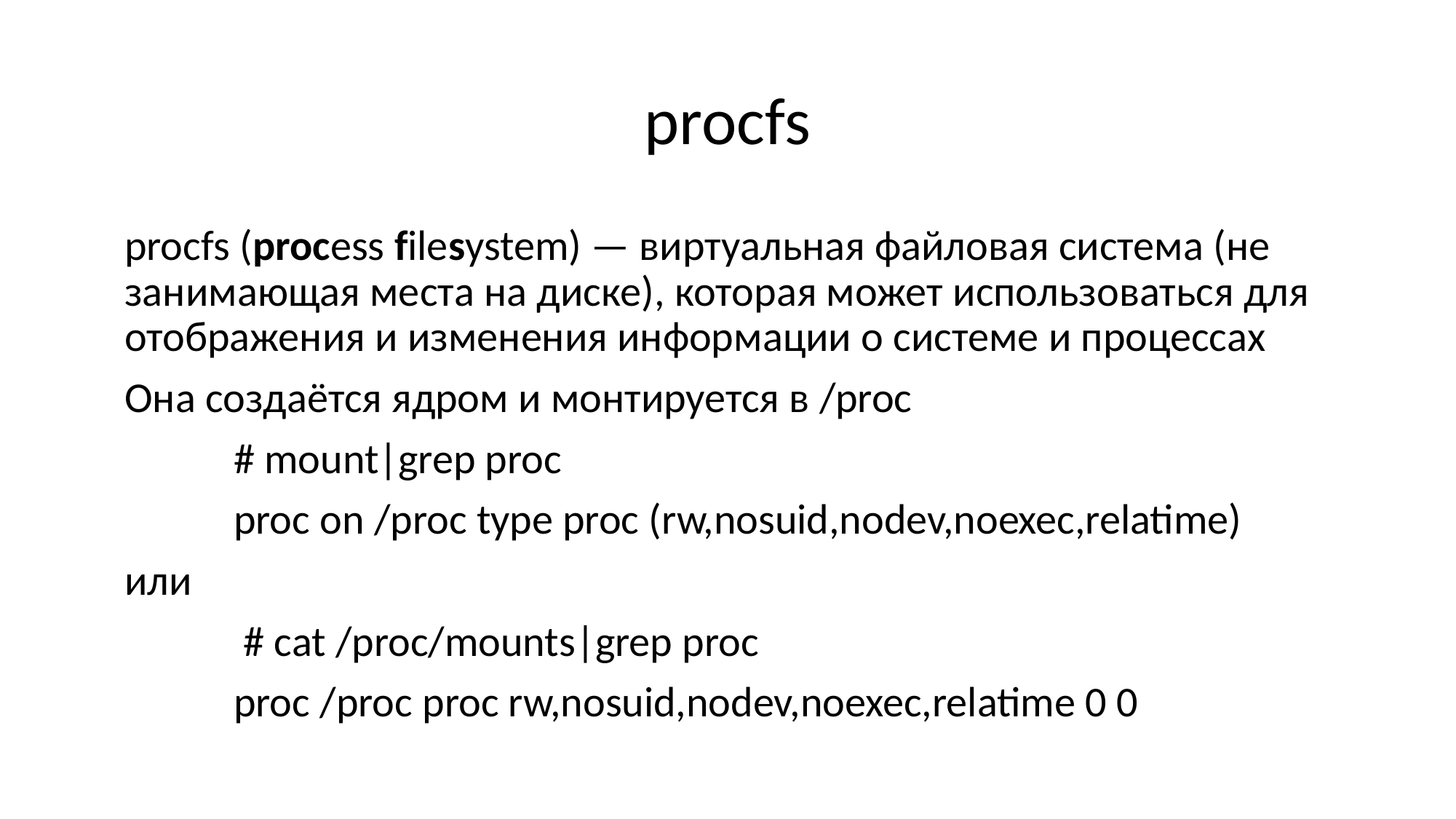

# procfs
procfs (process filesystem) — виртуальная файловая система (не занимающая места на диске), которая может использоваться для отображения и изменения информации о системе и процессах
Она создаётся ядром и монтируется в /proc
	# mount|grep proc
	proc on /proc type proc (rw,nosuid,nodev,noexec,relatime)
или
	 # cat /proc/mounts|grep proc
	proc /proc proc rw,nosuid,nodev,noexec,relatime 0 0